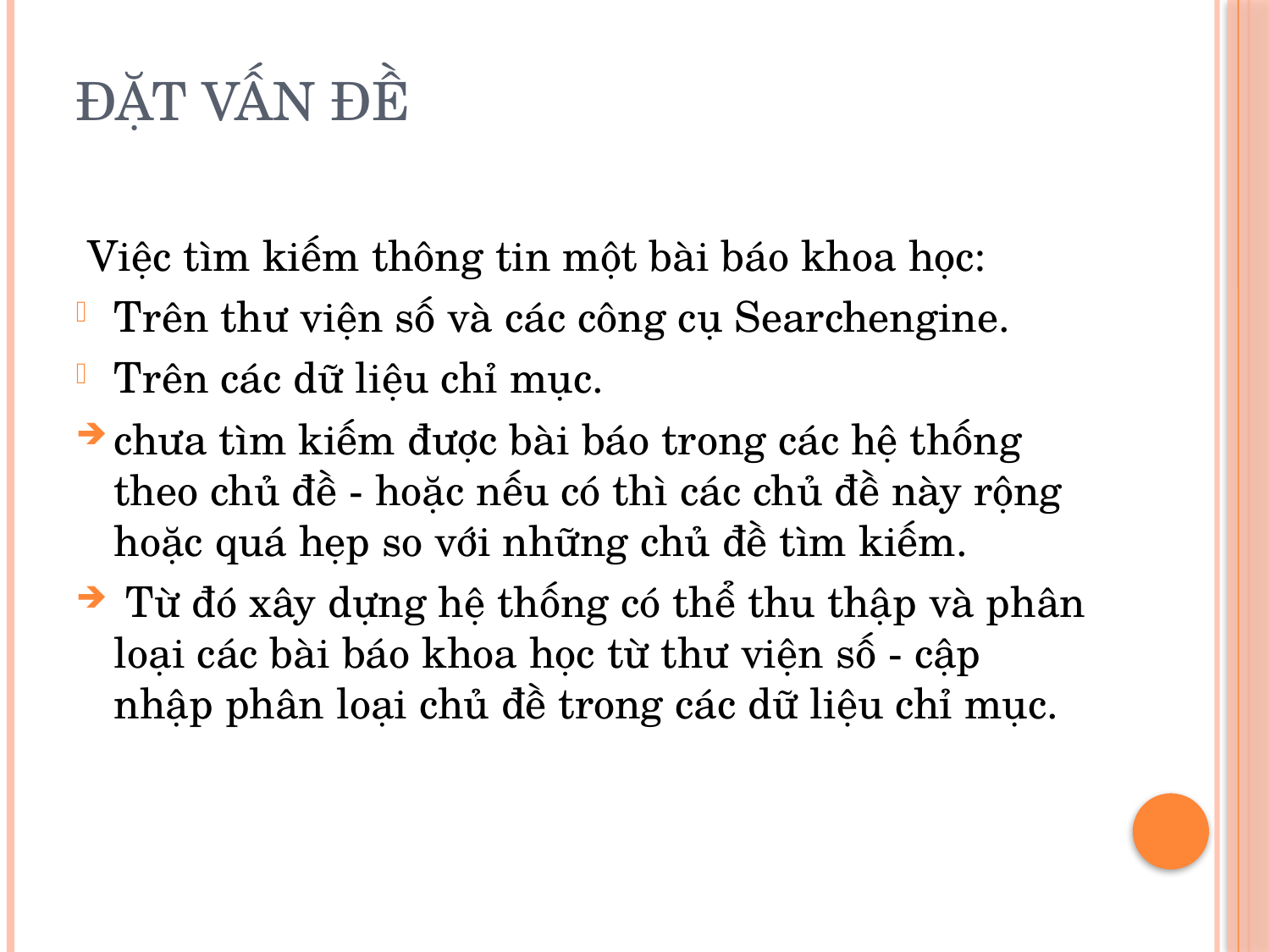

# Đặt vấn đề
 Việc tìm kiếm thông tin một bài báo khoa học:
Trên thư viện số và các công cụ Searchengine.
Trên các dữ liệu chỉ mục.
chưa tìm kiếm được bài báo trong các hệ thống theo chủ đề - hoặc nếu có thì các chủ đề này rộng hoặc quá hẹp so với những chủ đề tìm kiếm.
 Từ đó xây dựng hệ thống có thể thu thập và phân loại các bài báo khoa học từ thư viện số - cập nhập phân loại chủ đề trong các dữ liệu chỉ mục.